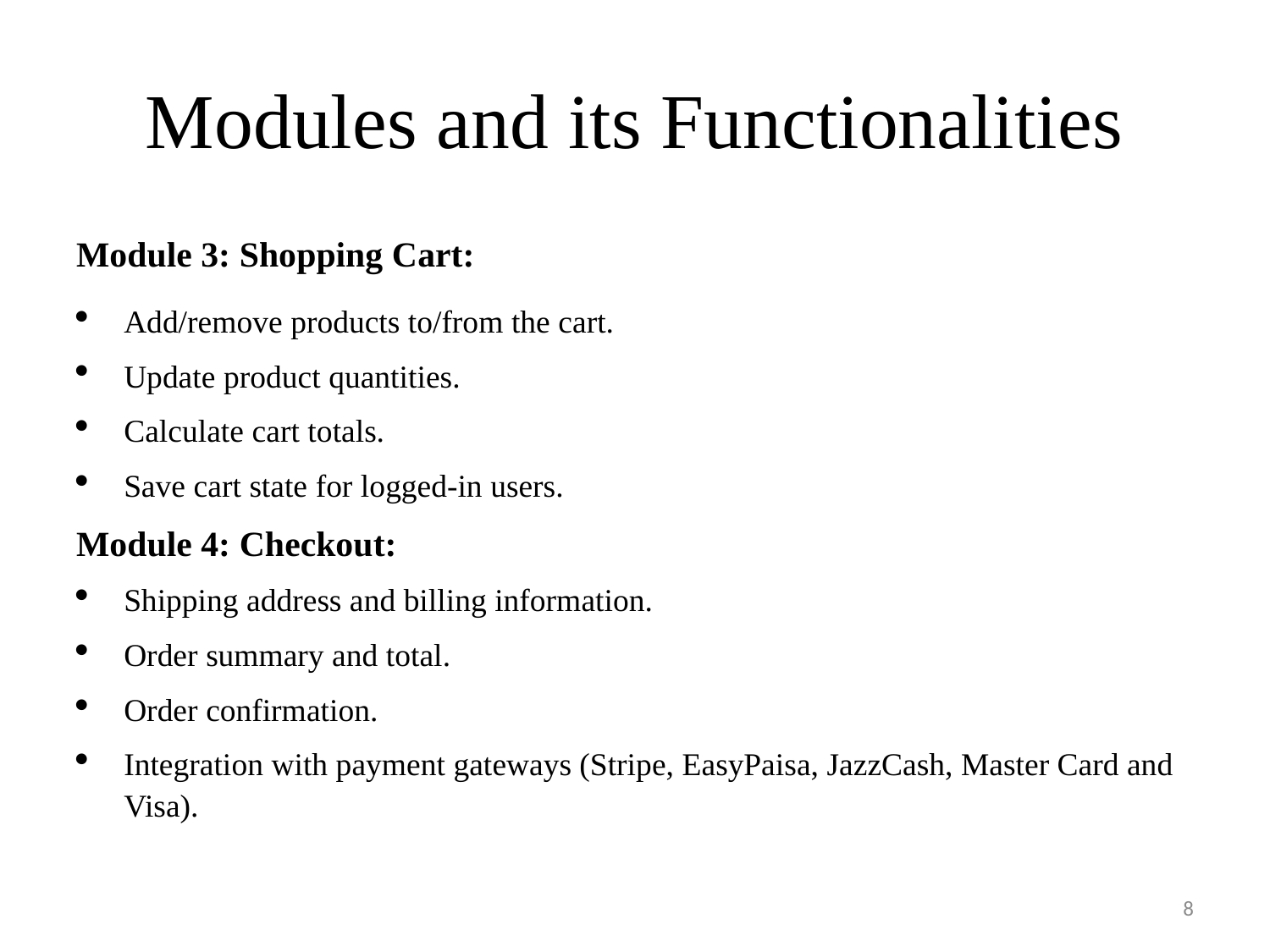

# Modules and its Functionalities
Module 3: Shopping Cart:
Add/remove products to/from the cart.
Update product quantities.
Calculate cart totals.
Save cart state for logged-in users.
Module 4: Checkout:
Shipping address and billing information.
Order summary and total.
Order confirmation.
Integration with payment gateways (Stripe, EasyPaisa, JazzCash, Master Card and Visa).
8